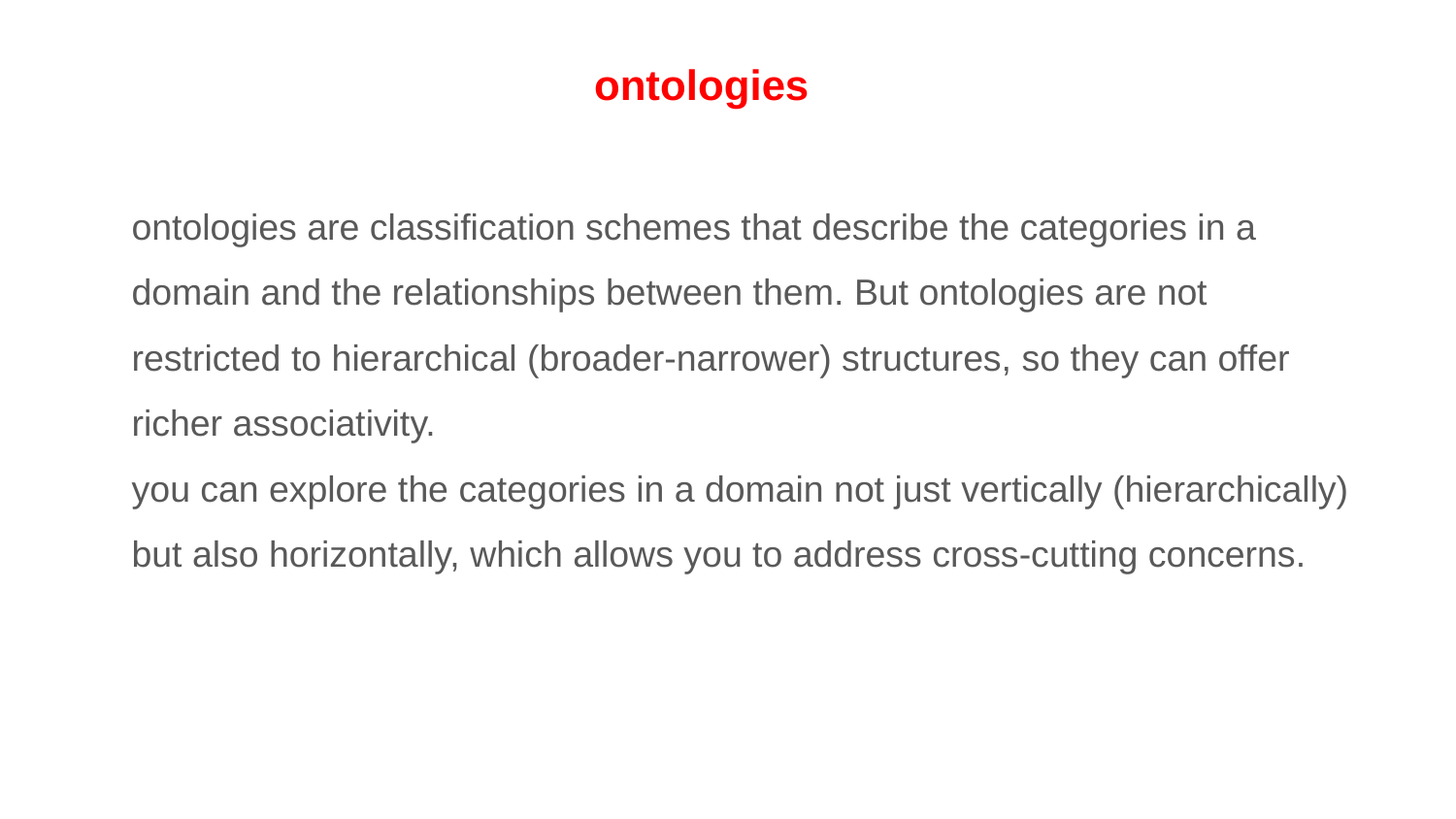

ontologies

ontologies are classification schemes that describe the categories in a domain and the relationships between them. But ontologies are not restricted to hierarchical (broader-narrower) structures, so they can offer richer associativity.
you can explore the categories in a domain not just vertically (hierarchically) but also horizontally, which allows you to address cross-cutting concerns.